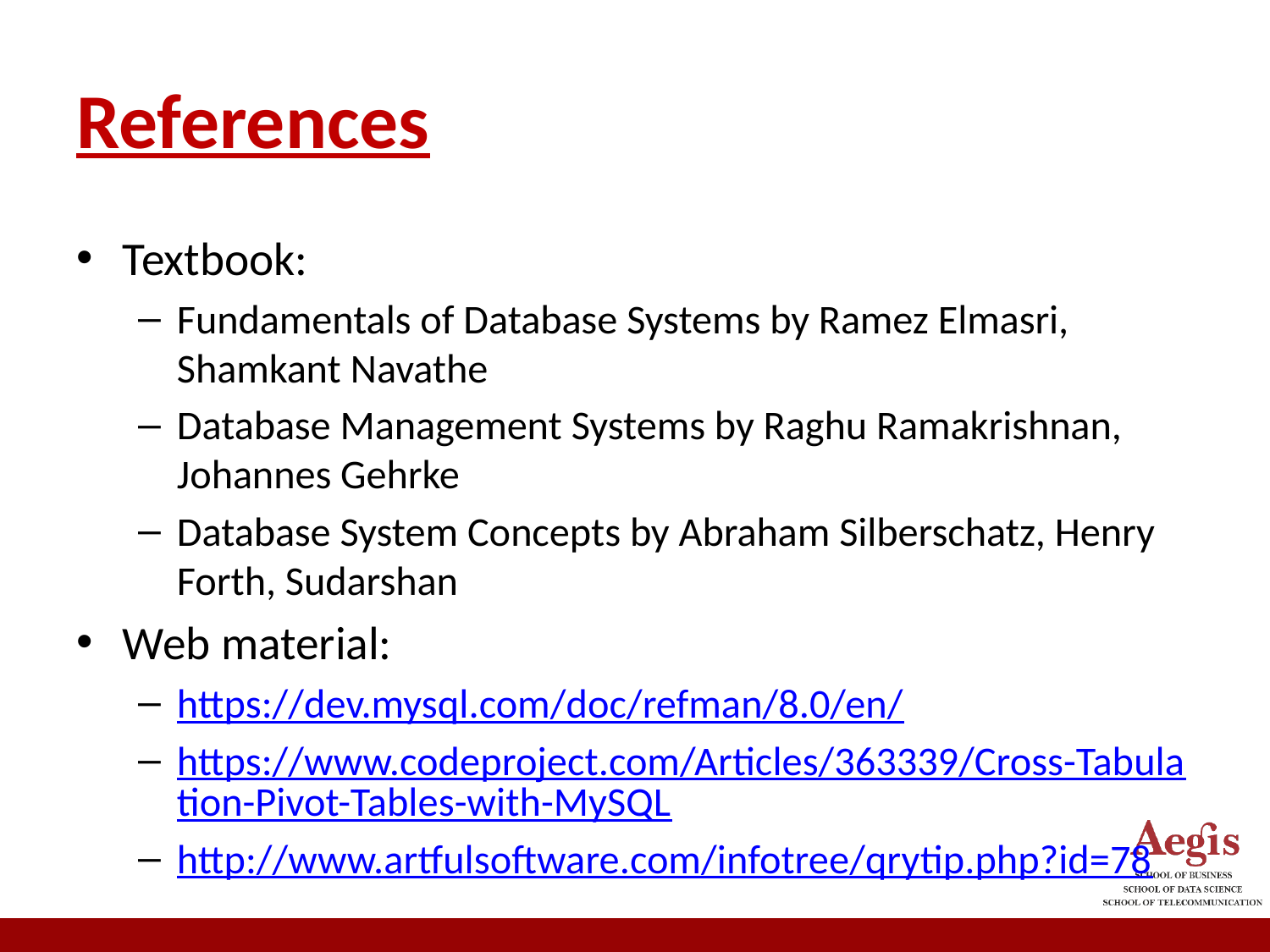

# References
Textbook:
Fundamentals of Database Systems by Ramez Elmasri, Shamkant Navathe
Database Management Systems by Raghu Ramakrishnan, Johannes Gehrke
Database System Concepts by Abraham Silberschatz, Henry Forth, Sudarshan
Web material:
https://dev.mysql.com/doc/refman/8.0/en/
https://www.codeproject.com/Articles/363339/Cross-Tabulation-Pivot-Tables-with-MySQL
http://www.artfulsoftware.com/infotree/qrytip.php?id=78